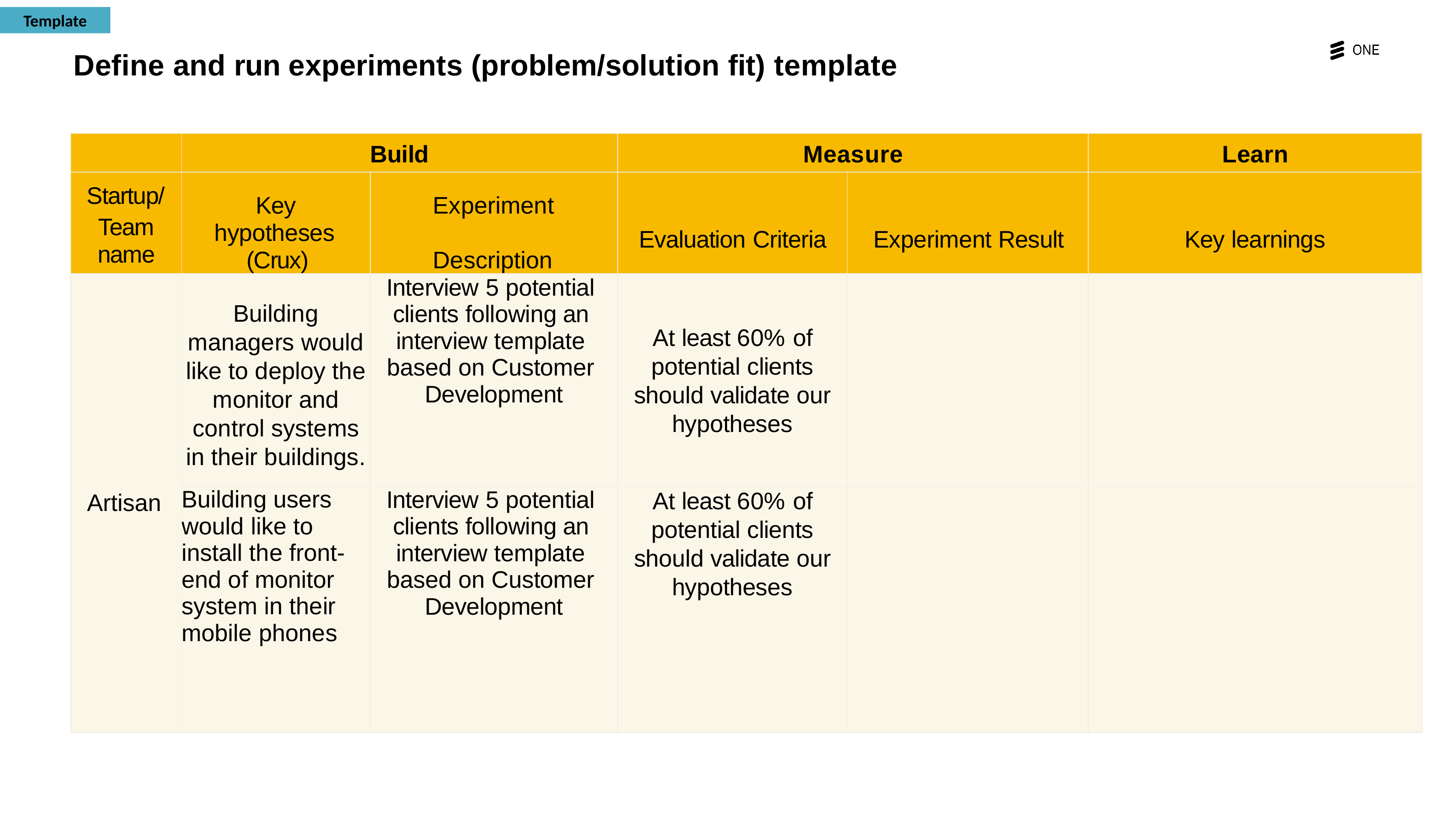

Template
# Define and run experiments (problem/solution fit) template
|  | Build |  | Measure |  | Learn |
| --- | --- | --- | --- | --- | --- |
| Startup/ Team name | Key hypotheses (Crux) | Experiment Description | Evaluation Criteria | Experiment Result | Key learnings |
| Artisan | Building managers would like to deploy the monitor and control systems in their buildings. | Interview 5 potential clients following an interview template based on Customer Development | At least 60% of potential clients should validate our hypotheses |  |  |
|  | Building users would like to install the front-end of monitor system in their mobile phones | Interview 5 potential clients following an interview template based on Customer Development | At least 60% of potential clients should validate our hypotheses |  |  |